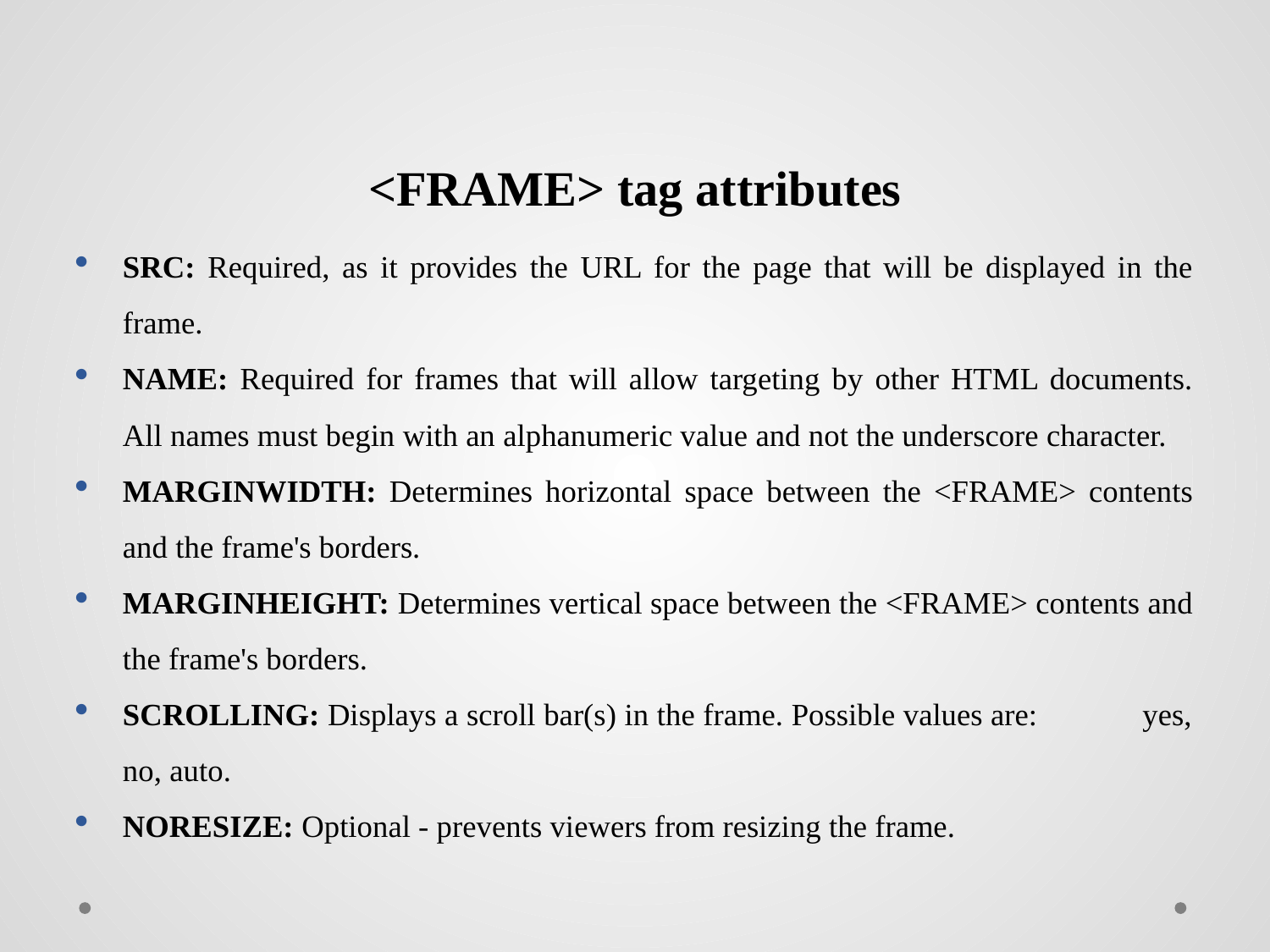

# <FRAME> tag attributes
SRC: Required, as it provides the URL for the page that will be displayed in the frame.
NAME: Required for frames that will allow targeting by other HTML documents. All names must begin with an alphanumeric value and not the underscore character.
MARGINWIDTH: Determines horizontal space between the <FRAME> contents and the frame's borders.
MARGINHEIGHT: Determines vertical space between the <FRAME> contents and the frame's borders.
SCROLLING: Displays a scroll bar(s) in the frame. Possible values are:             yes, no, auto.
NORESIZE: Optional - prevents viewers from resizing the frame.